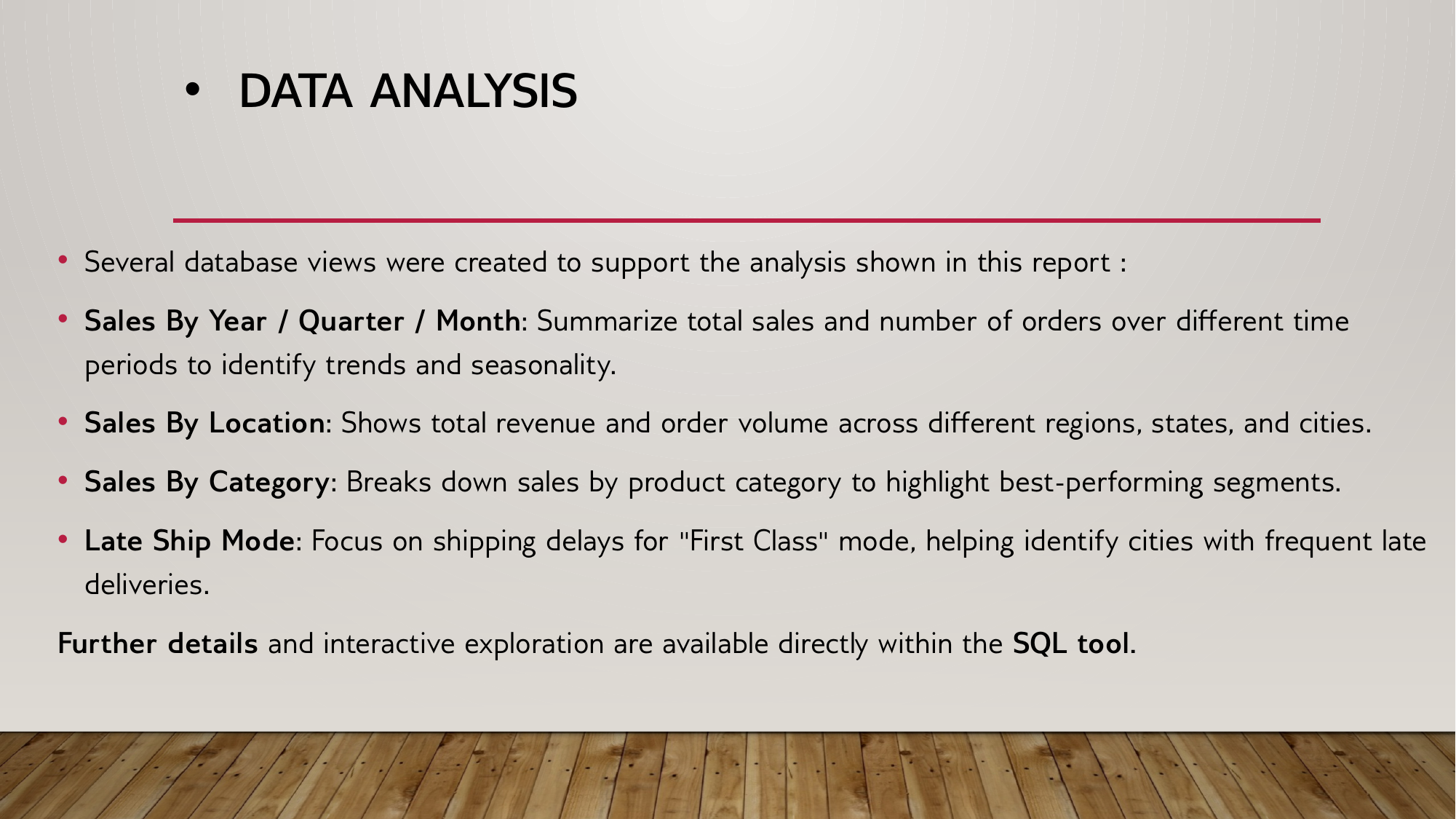

# Data analysis
Several database views were created to support the analysis shown in this report :
Sales By Year / Quarter / Month: Summarize total sales and number of orders over different time periods to identify trends and seasonality.
Sales By Location: Shows total revenue and order volume across different regions, states, and cities.
Sales By Category: Breaks down sales by product category to highlight best-performing segments.
Late Ship Mode: Focus on shipping delays for "First Class" mode, helping identify cities with frequent late deliveries.
Further details and interactive exploration are available directly within the SQL tool.